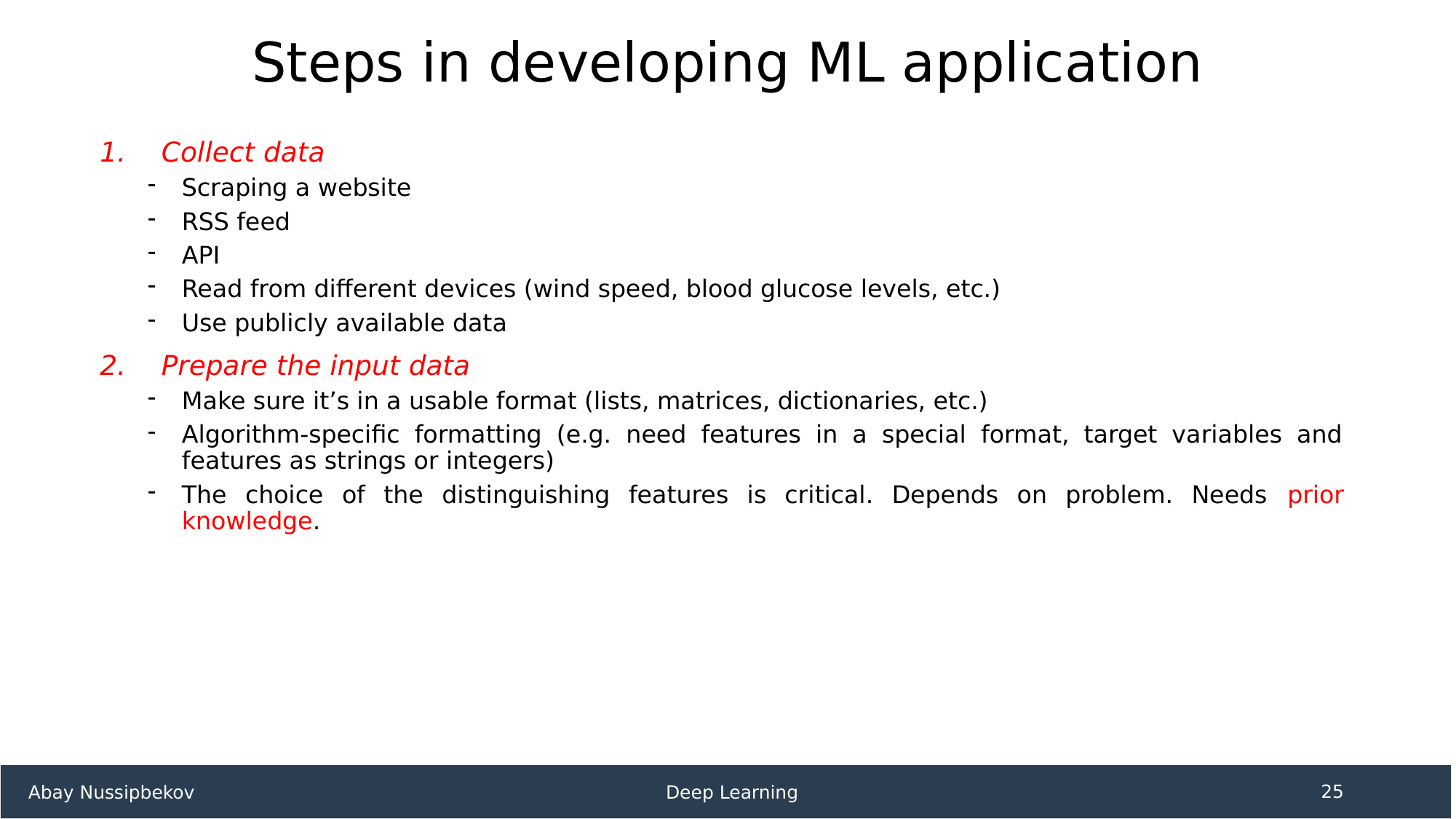

# Steps in developing ML application
Collect data
Scraping a website
RSS feed
API
Read from different devices (wind speed, blood glucose levels, etc.)
Use publicly available data
Prepare the input data
Make sure it’s in a usable format (lists, matrices, dictionaries, etc.)
Algorithm-specific formatting (e.g. need features in a special format, target variables and features as strings or integers)
The choice of the distinguishing features is critical. Depends on problem. Needs prior knowledge.

   Abay Nussipbekov  					Deep Learning
25